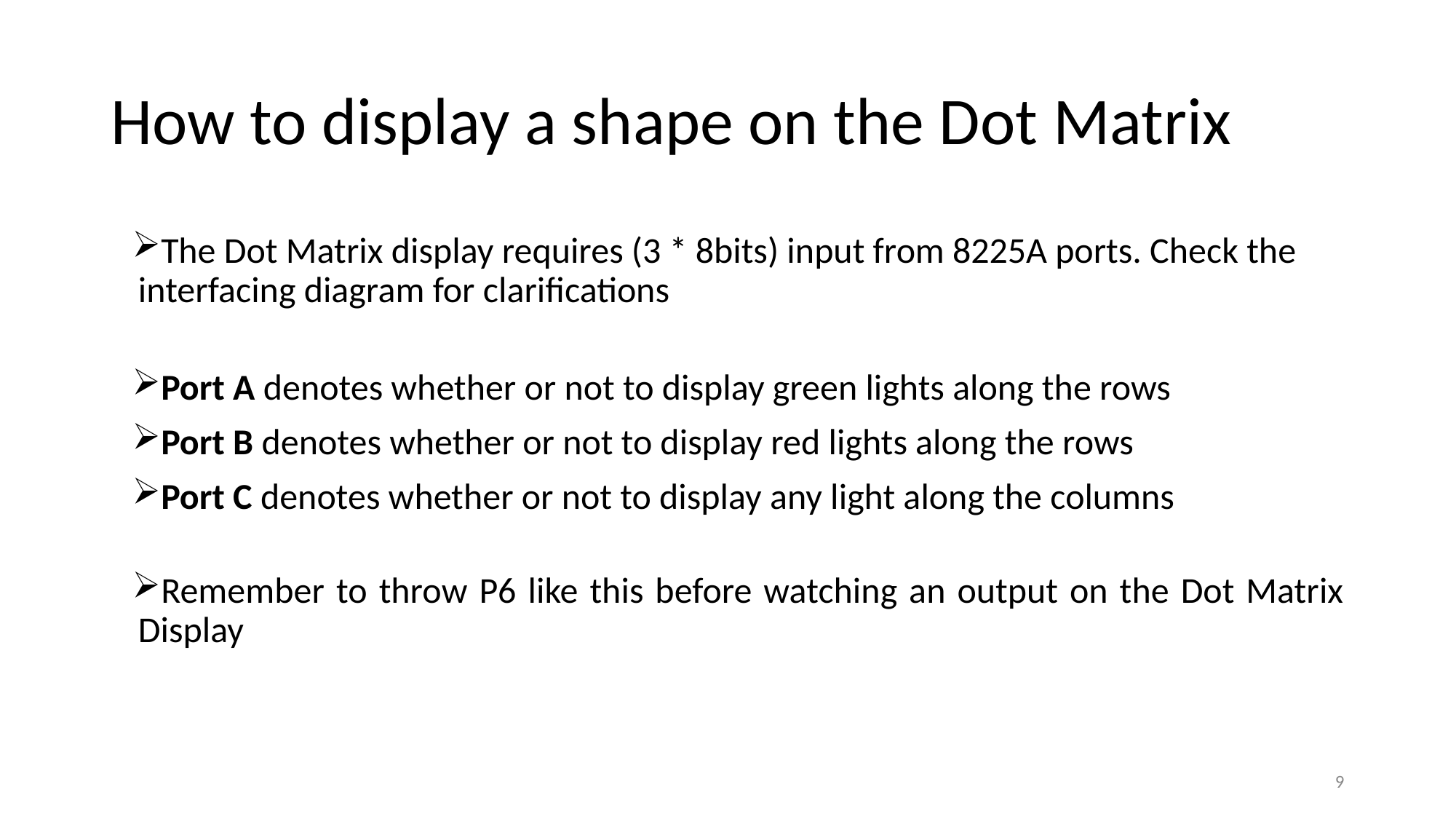

# How to display a shape on the Dot Matrix
The Dot Matrix display requires (3 * 8bits) input from 8225A ports. Check the interfacing diagram for clarifications
Port A denotes whether or not to display green lights along the rows
Port B denotes whether or not to display red lights along the rows
Port C denotes whether or not to display any light along the columns
Remember to throw P6 like this before watching an output on the Dot Matrix Display

9